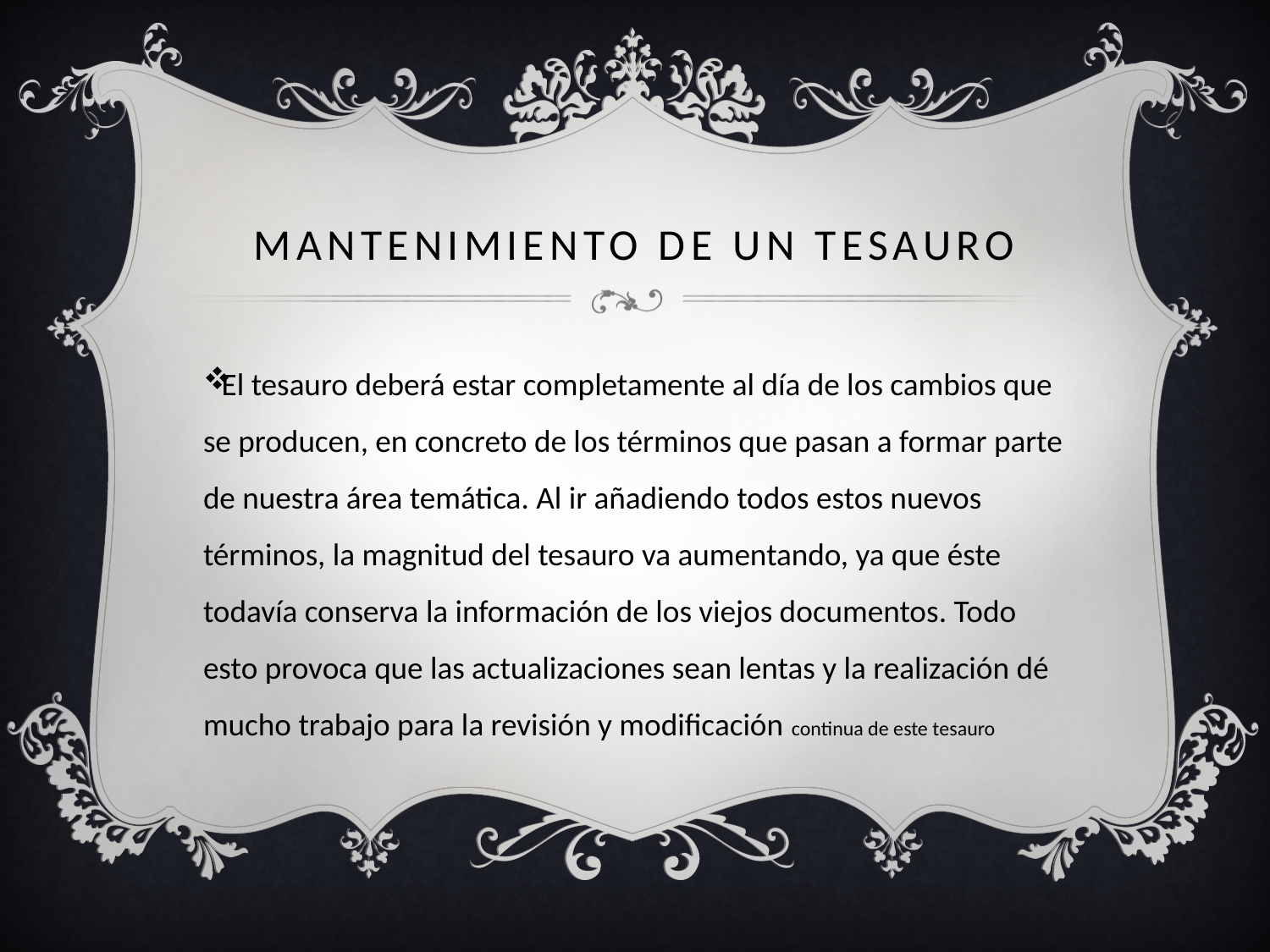

# MANTENIMIENTO DE UN TESAURO
El tesauro deberá estar completamente al día de los cambios que se producen, en concreto de los términos que pasan a formar parte de nuestra área temática. Al ir añadiendo todos estos nuevos términos, la magnitud del tesauro va aumentando, ya que éste todavía conserva la información de los viejos documentos. Todo esto provoca que las actualizaciones sean lentas y la realización dé mucho trabajo para la revisión y modificación continua de este tesauro